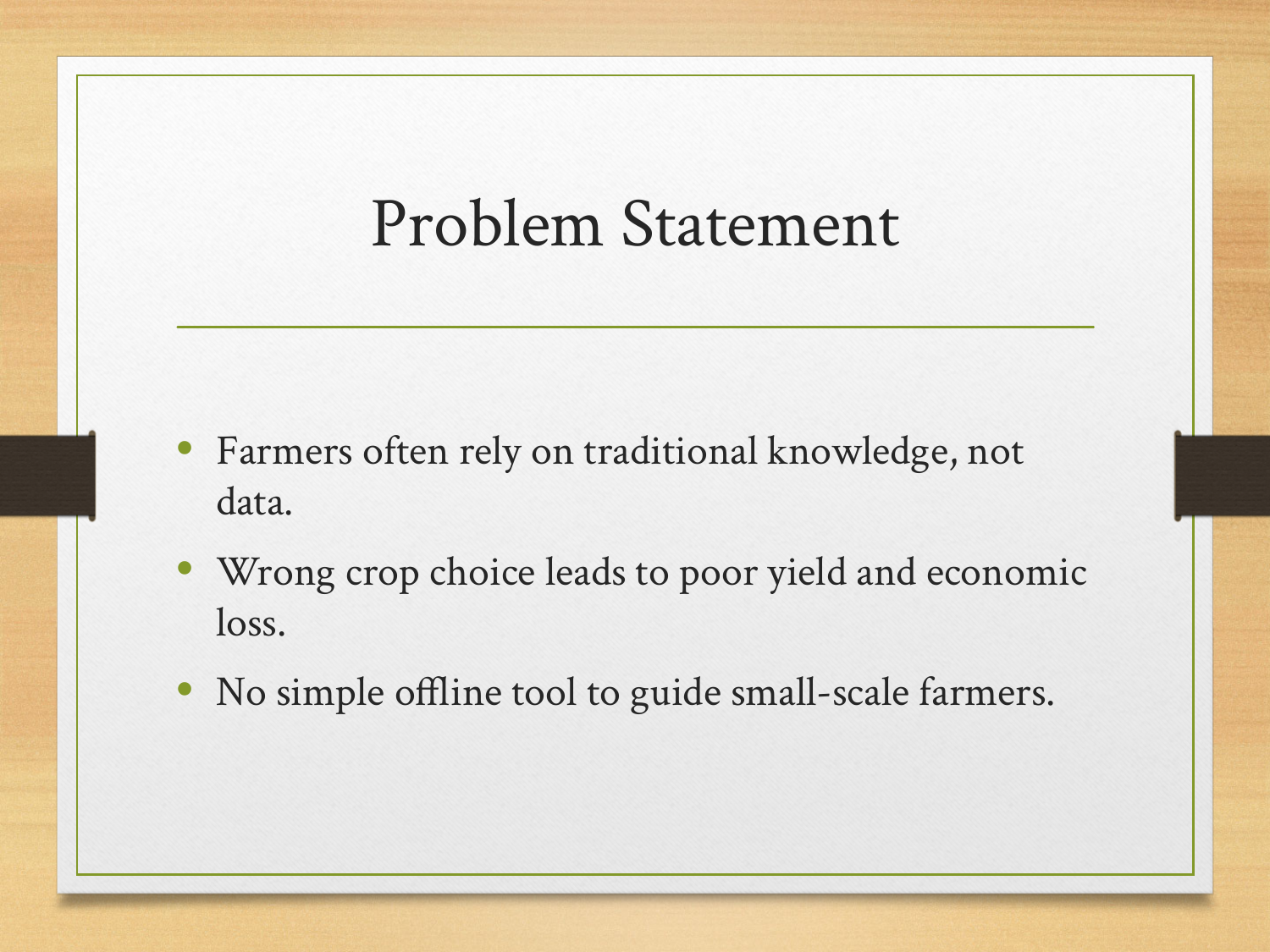

# Problem Statement

Farmers often rely on traditional knowledge, not data.
Wrong crop choice leads to poor yield and economic loss.
No simple offline tool to guide small-scale farmers.